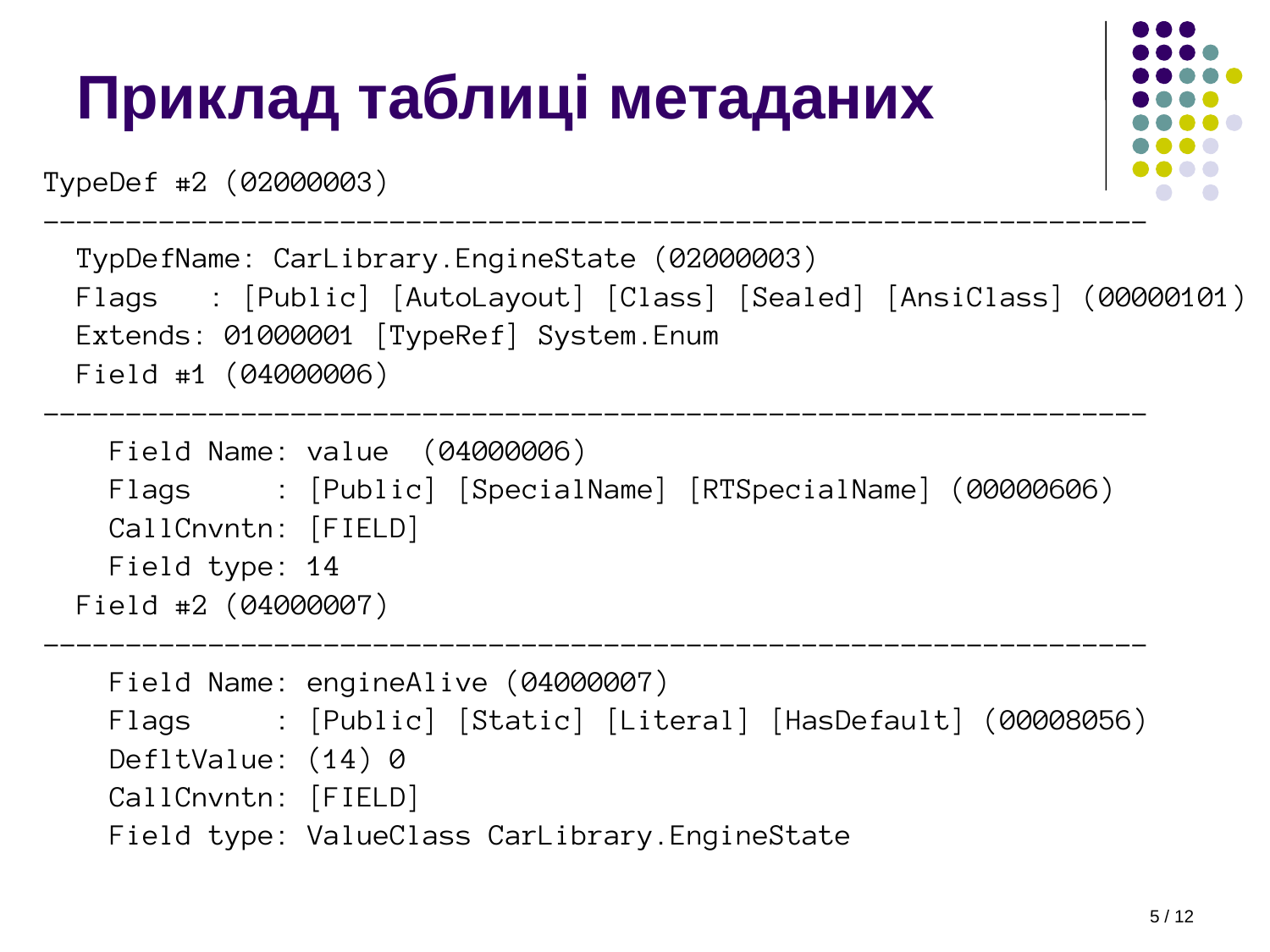

# Приклад таблиці метаданих
TypeDef #2 (02000003)
-------------------------------------------------------------------
  TypDefName: CarLibrary.EngineState (02000003)
  Flags   : [Public] [AutoLayout] [Class] [Sealed] [AnsiClass] (00000101)
  Extends: 01000001 [TypeRef] System.Enum
  Field #1 (04000006)
-------------------------------------------------------------------
    Field Name: value  (04000006)
    Flags     : [Public] [SpecialName] [RTSpecialName] (00000606)
    CallCnvntn: [FIELD]
    Field type: 14
  Field #2 (04000007)
-------------------------------------------------------------------
    Field Name: engineAlive (04000007)
    Flags     : [Public] [Static] [Literal] [HasDefault] (00008056)
    DefltValue: (14) 0
    CallCnvntn: [FIELD]
    Field type: ValueClass CarLibrary.EngineState
5 / 12